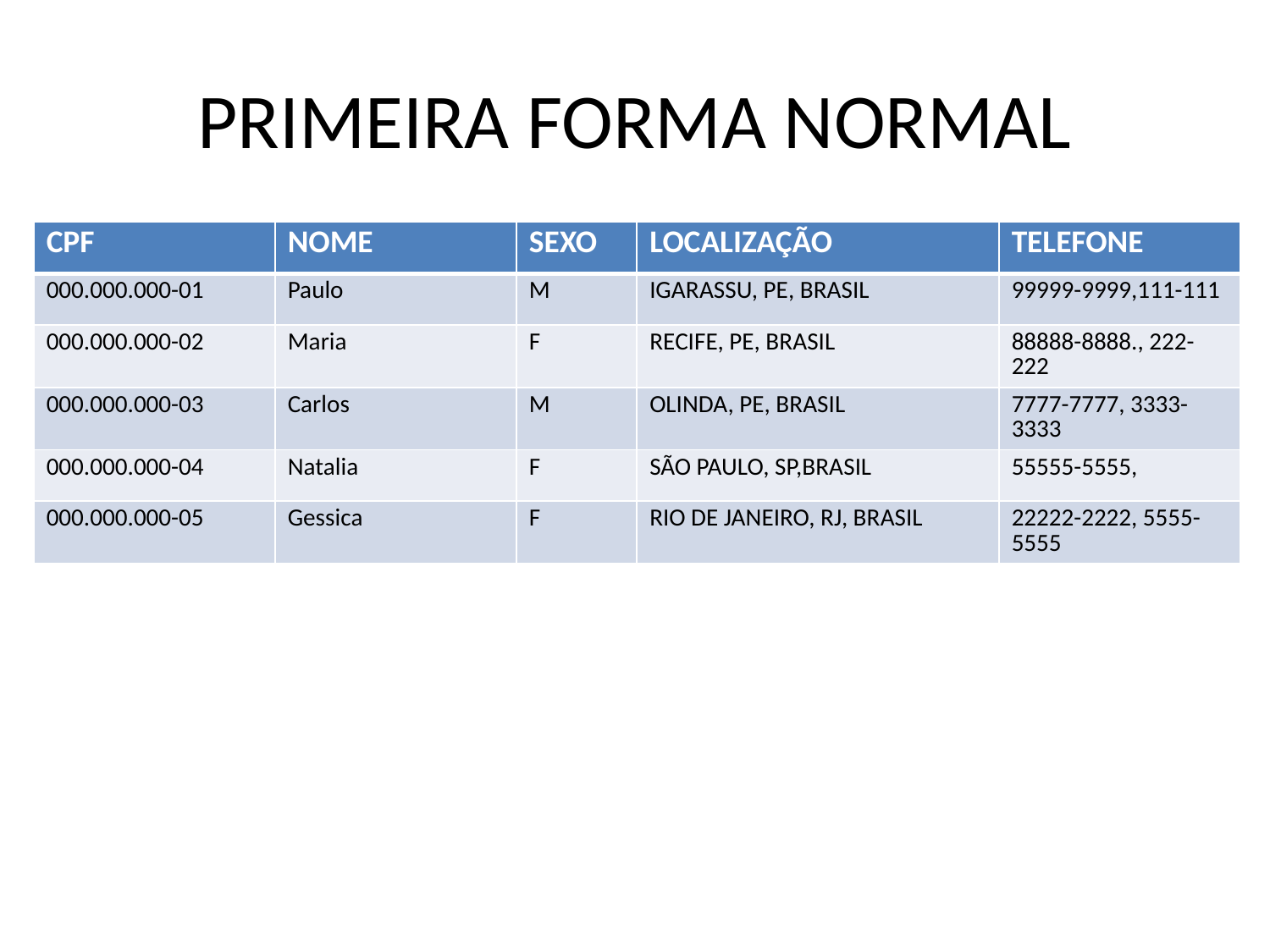

# PRIMEIRA FORMA NORMAL
| CPF | NOME | SEXO | LOCALIZAÇÃO | TELEFONE |
| --- | --- | --- | --- | --- |
| 000.000.000-01 | Paulo | M | IGARASSU, PE, BRASIL | 99999-9999,111-111 |
| 000.000.000-02 | Maria | F | RECIFE, PE, BRASIL | 88888-8888., 222-222 |
| 000.000.000-03 | Carlos | M | OLINDA, PE, BRASIL | 7777-7777, 3333-3333 |
| 000.000.000-04 | Natalia | F | SÃO PAULO, SP,BRASIL | 55555-5555, |
| 000.000.000-05 | Gessica | F | RIO DE JANEIRO, RJ, BRASIL | 22222-2222, 5555- 5555 |